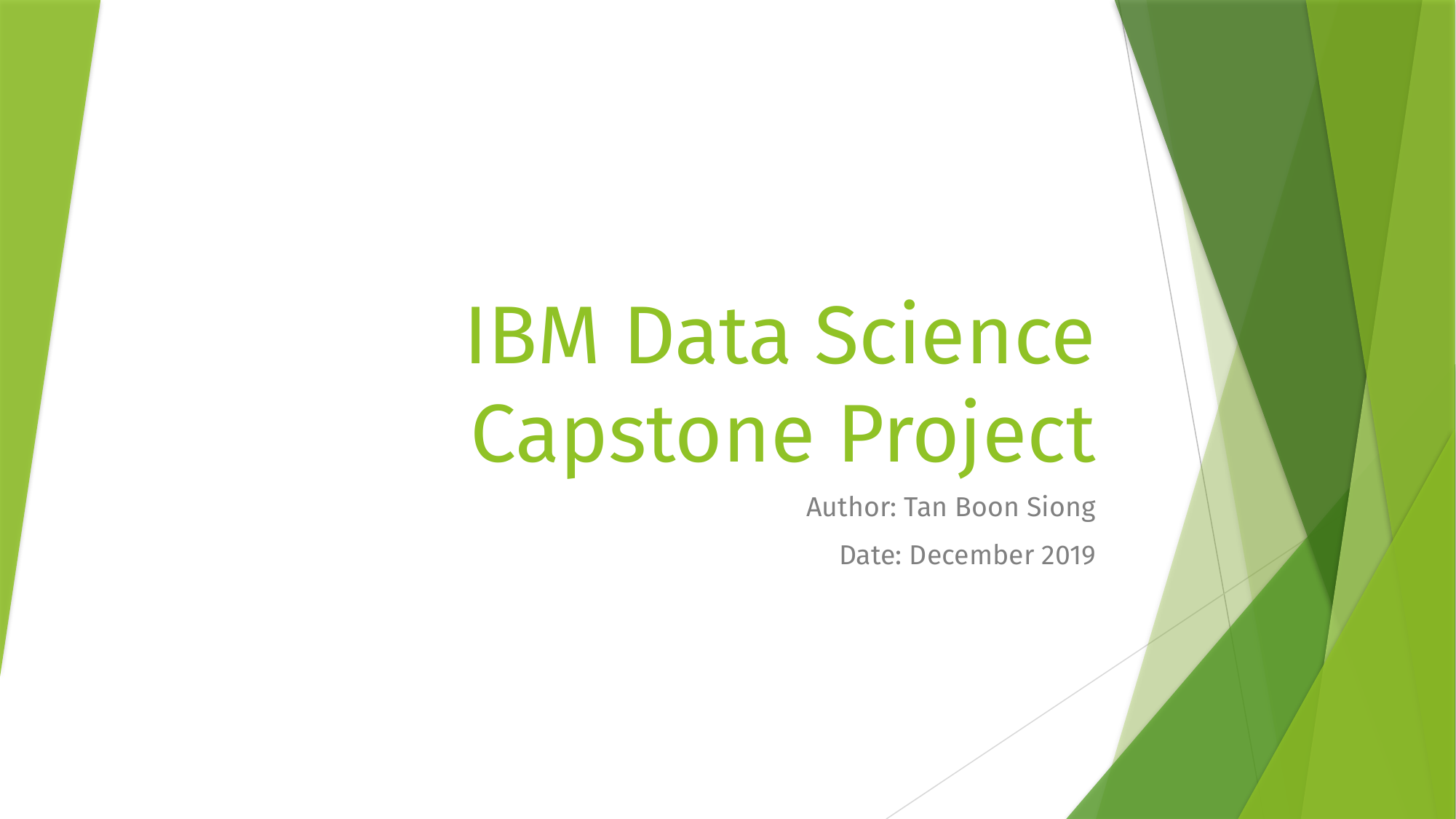

# IBM Data Science Capstone Project
Author: Tan Boon Siong
Date: December 2019